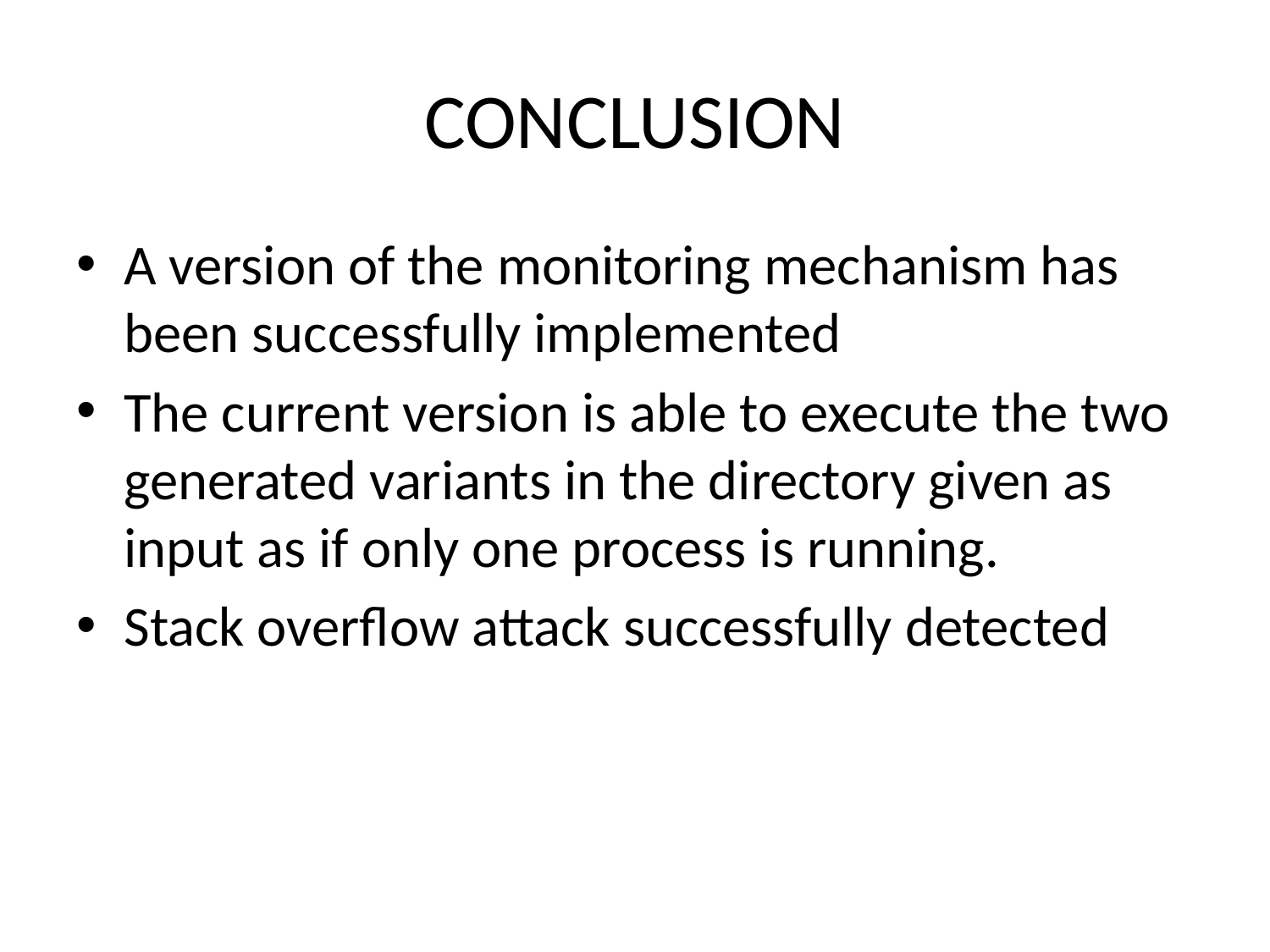

# CONCLUSION
A version of the monitoring mechanism has been successfully implemented
The current version is able to execute the two generated variants in the directory given as input as if only one process is running.
Stack overflow attack successfully detected